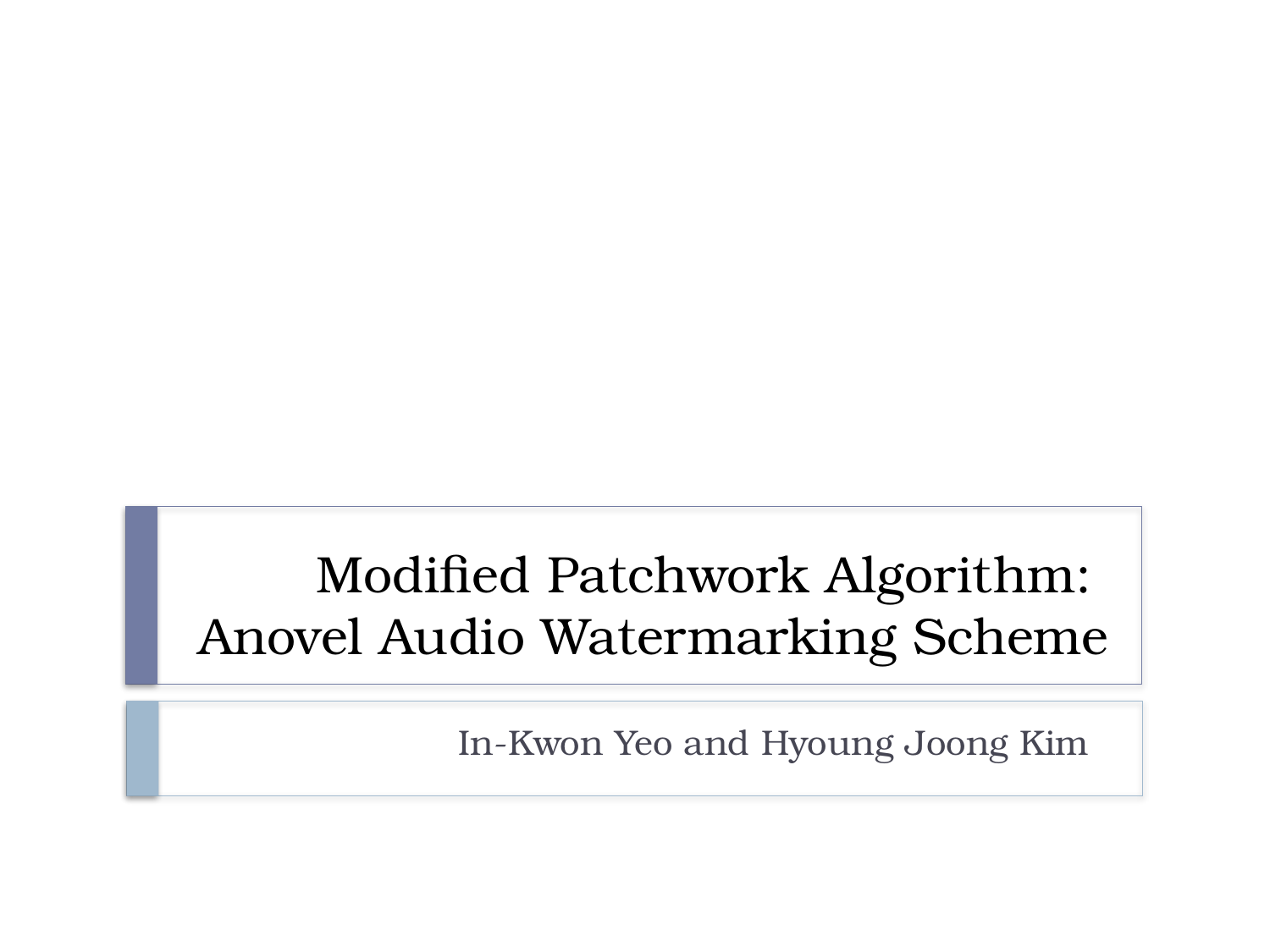

# Modified Patchwork Algorithm: Anovel Audio Watermarking Scheme
In-Kwon Yeo and Hyoung Joong Kim